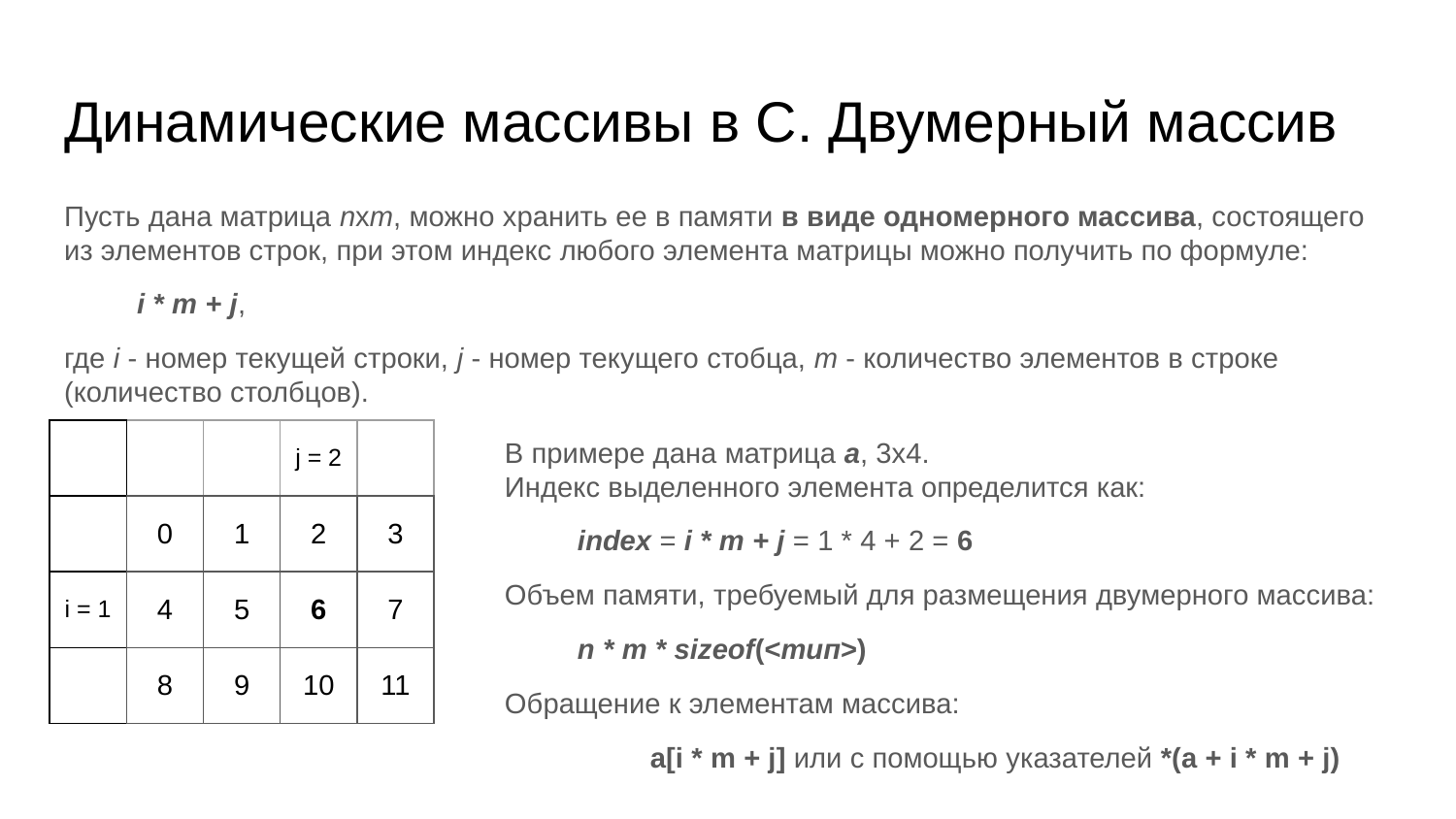

# Динамические массивы в C. Двумерный массив
Пусть дана матрица nхm, можно хранить ее в памяти в виде одномерного массива, состоящего из элементов строк, при этом индекс любого элемента матрицы можно получить по формуле:
i * m + j,
где i - номер текущей строки, j - номер текущего стобца, m - количество элементов в строке (количество столбцов).
|  |  |  | j = 2 |  |
| --- | --- | --- | --- | --- |
|  | 0 | 1 | 2 | 3 |
| i = 1 | 4 | 5 | 6 | 7 |
|  | 8 | 9 | 10 | 11 |
В примере дана матрица a, 3х4.
Индекс выделенного элемента определится как:
index = i * m + j = 1 * 4 + 2 = 6
Объем памяти, требуемый для размещения двумерного массива:
n * m * sizeof(<тип>)
Обращение к элементам массива:
	a[i * m + j] или с помощью указателей *(a + i * m + j)